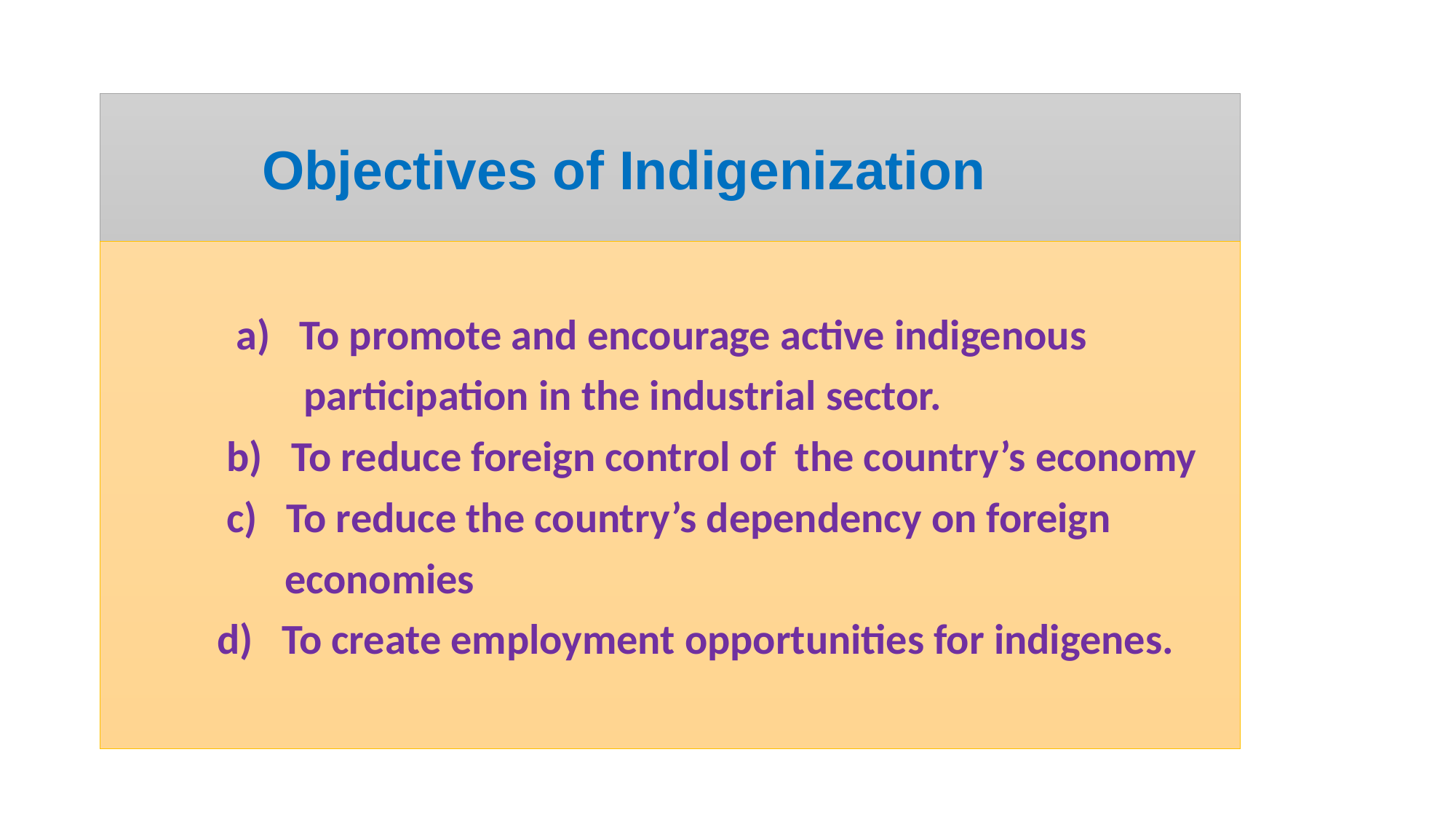

# Objectives of Indigenization

             a)   To promote and encourage active indigenous
                    participation in the industrial sector.
            b)   To reduce foreign control of  the country’s economy
            c)   To reduce the country’s dependency on foreign
                  economies
           d)   To create employment opportunities for indigenes.